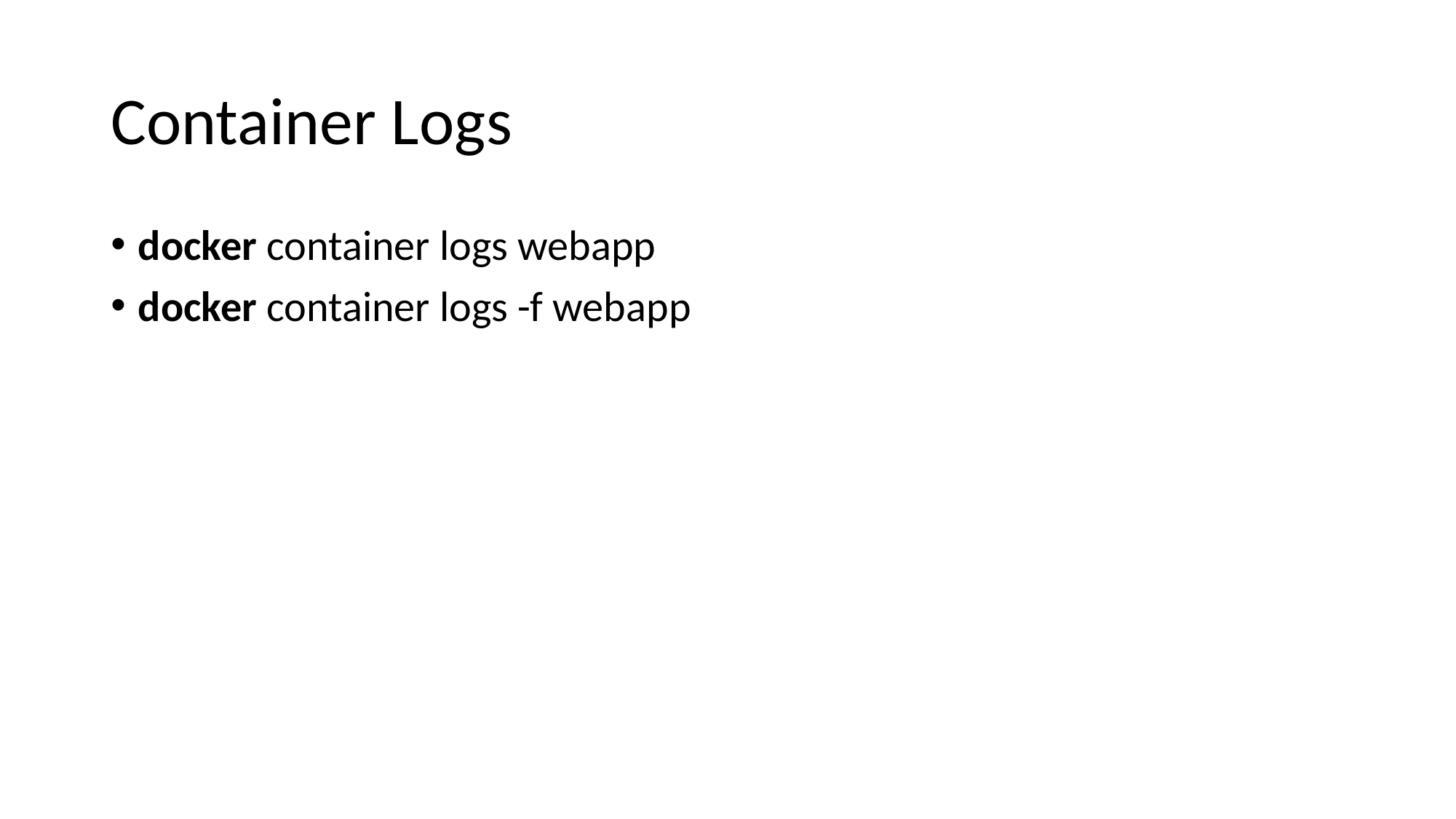

# Container Logs
docker container logs webapp
docker container logs -f webapp